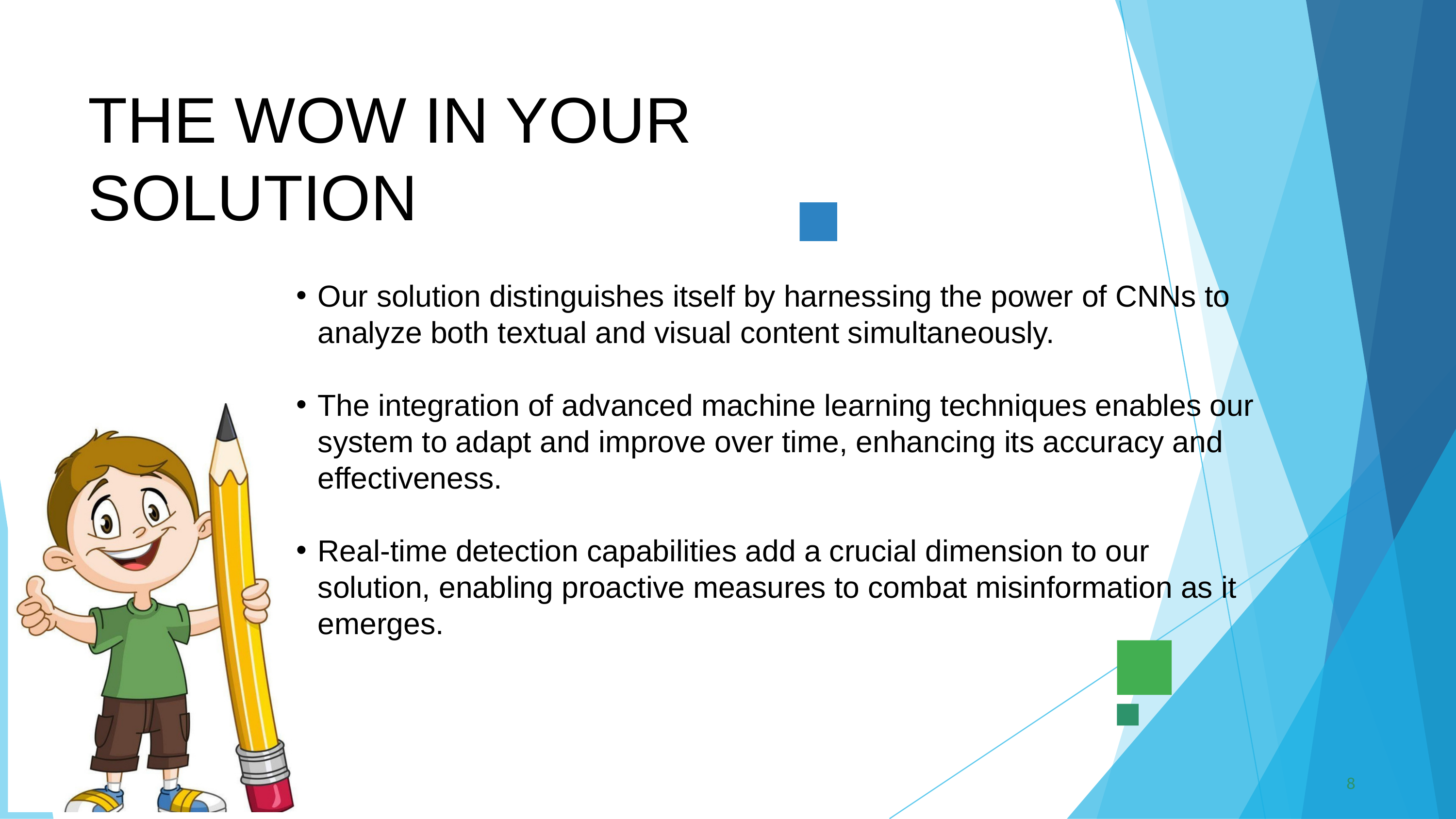

THE WOW IN YOUR SOLUTION

Our solution distinguishes itself by harnessing the power of CNNs to analyze both textual and visual content simultaneously.

The integration of advanced machine learning techniques enables our system to adapt and improve over time, enhancing its accuracy and effectiveness.

Real-time detection capabilities add a crucial dimension to our solution, enabling proactive measures to combat misinformation as it emerges.

3/21/2024  Annual Review
8